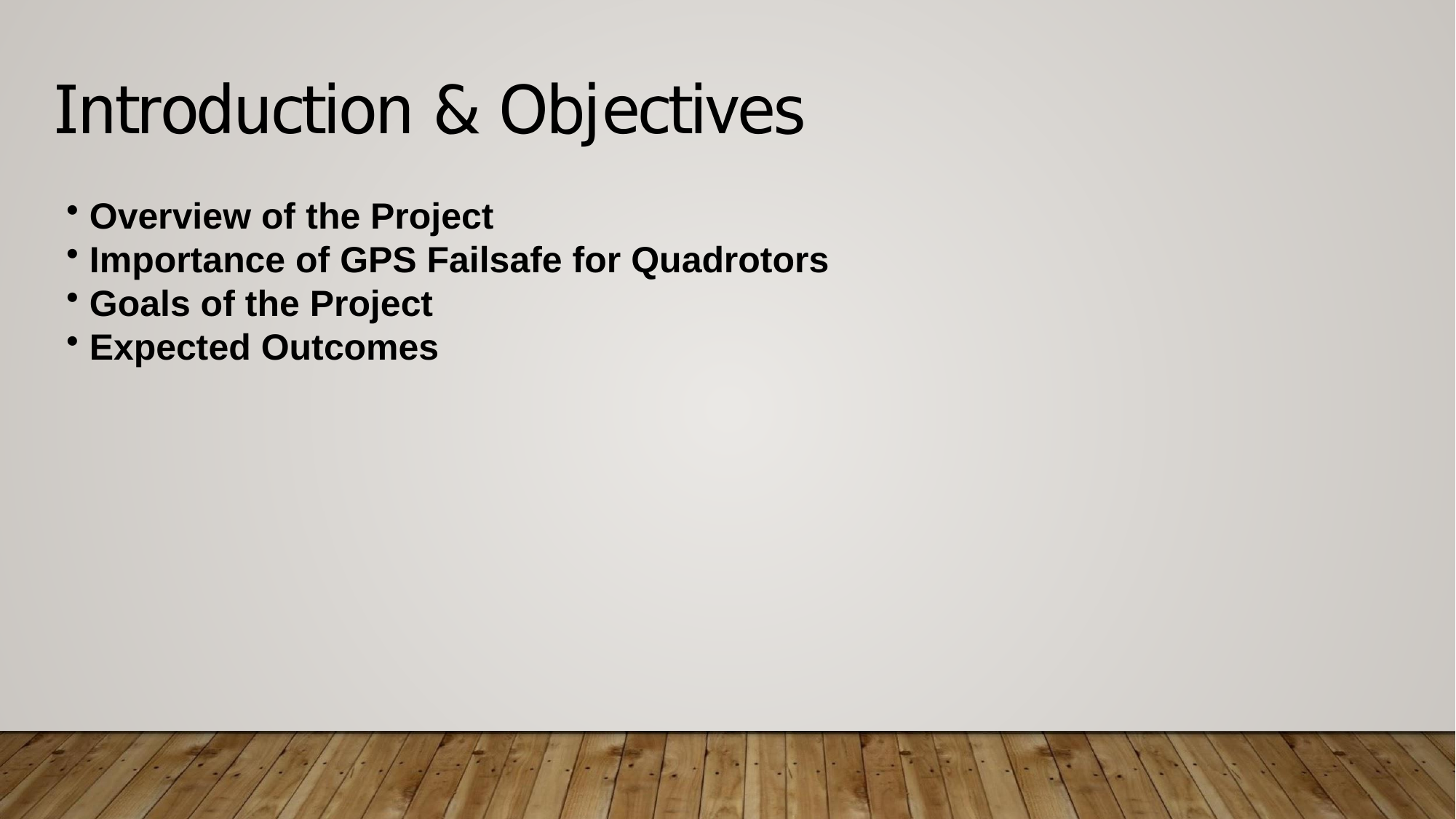

# Introduction & Objectives
 Overview of the Project
 Importance of GPS Failsafe for Quadrotors
 Goals of the Project
 Expected Outcomes